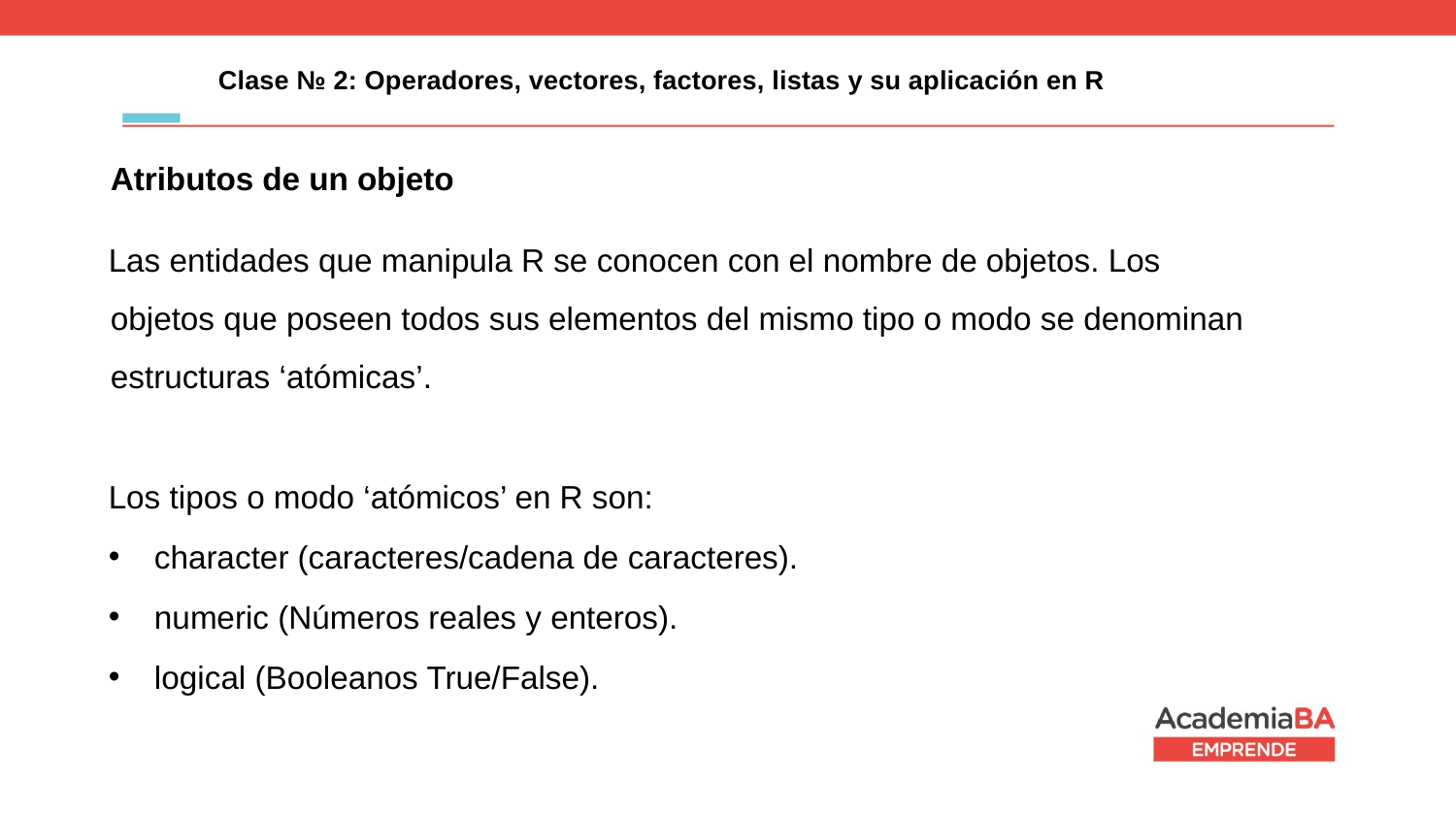

Clase № 2: Operadores, vectores, factores, listas y su aplicación en R
# Atributos de un objeto
Las entidades que manipula R se conocen con el nombre de objetos. Los objetos que poseen todos sus elementos del mismo tipo o modo se denominan estructuras ‘atómicas’.

Los tipos o modo ‘atómicos’ en R son:
character (caracteres/cadena de caracteres).
numeric (Números reales y enteros).
logical (Booleanos True/False).